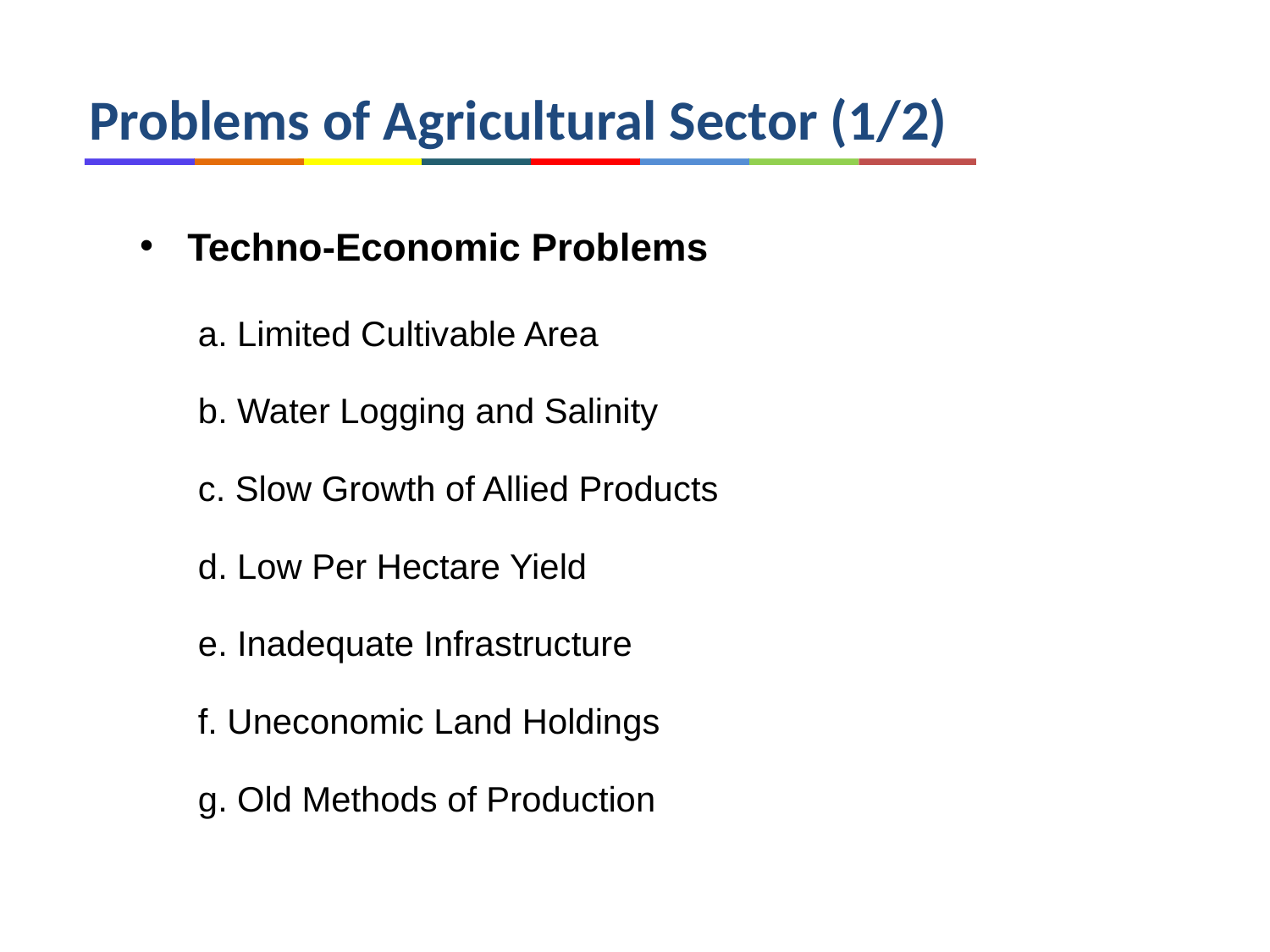

# Problems of Agricultural Sector (1/2)

Techno-Economic Problems
      a. Limited Cultivable Area
      b. Water Logging and Salinity
      c. Slow Growth of Allied Products
      d. Low Per Hectare Yield
      e. Inadequate Infrastructure
      f. Uneconomic Land Holdings
      g. Old Methods of Production